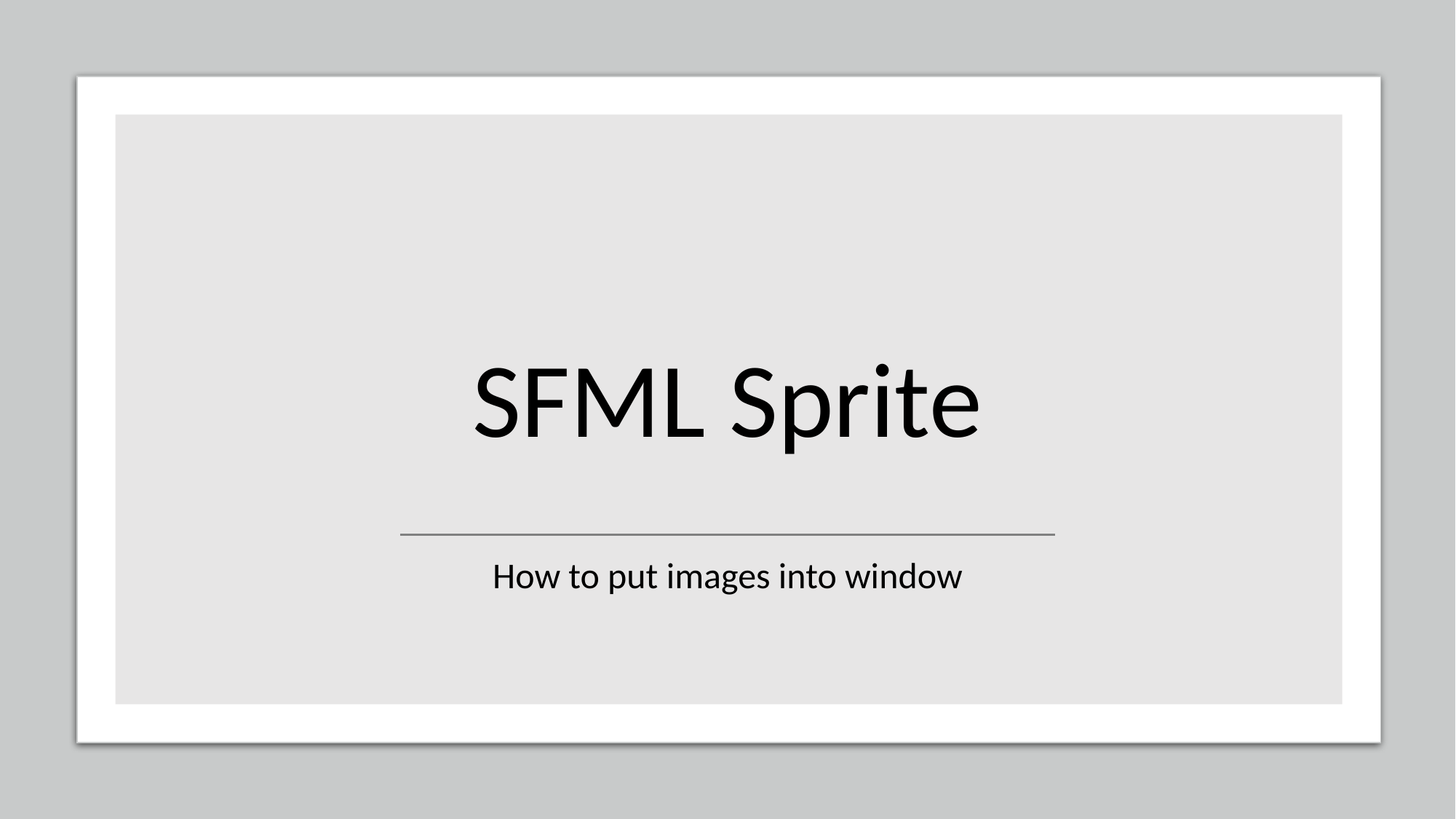

# SFML Sprite
How to put images into window